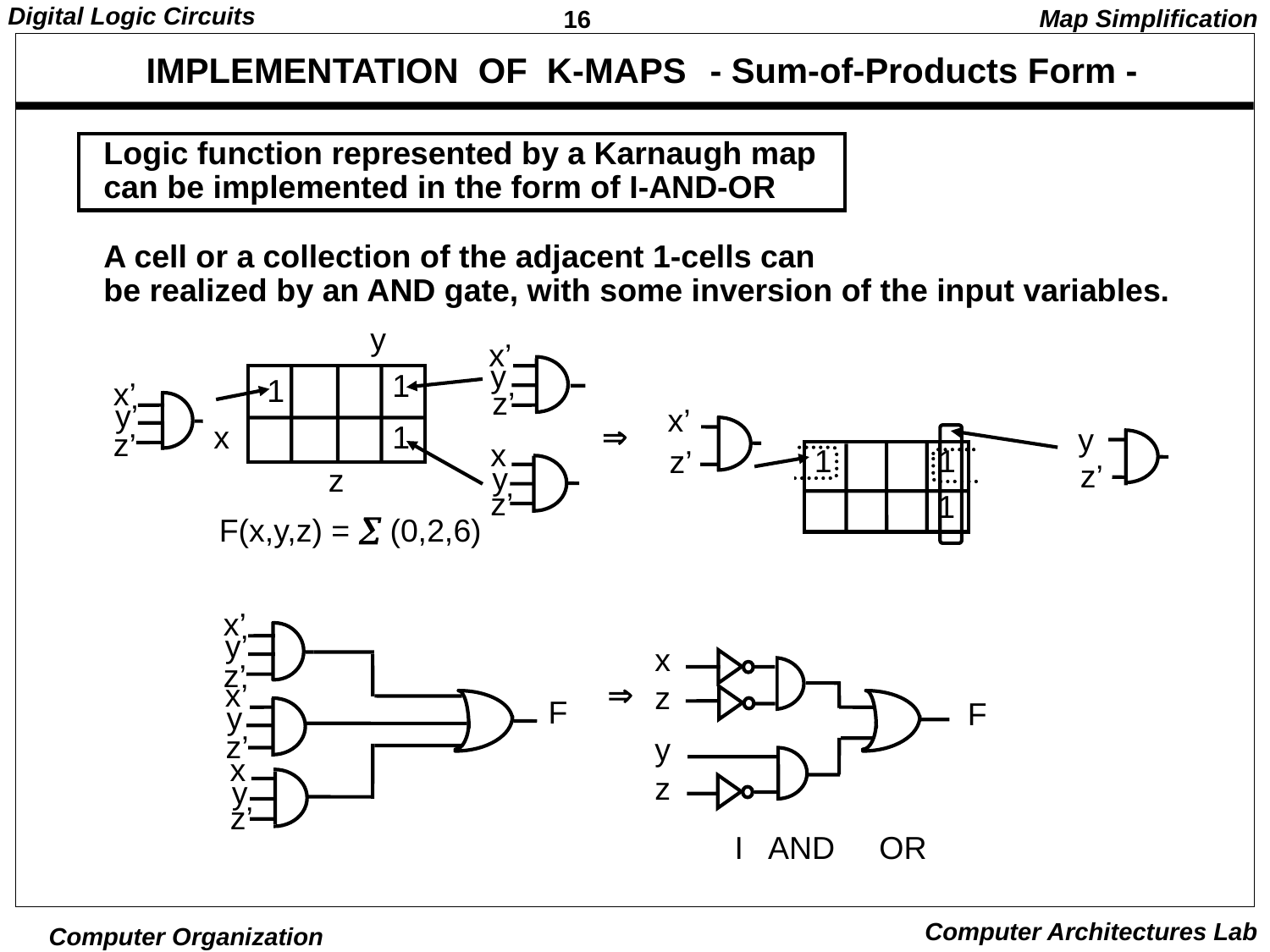

Map Simplification
# IMPLEMENTATION  OF  K-MAPS   - Sum-of-Products Form -
Logic function represented by a Karnaugh map
can be implemented in the form of I-AND-OR

A cell or a collection of the adjacent 1-cells can
be realized by an AND gate, with some inversion of the input variables.

y
x’

y

1

1
x’

z’

y’
x’

⇒
x
1

y

z’

x

1            1

z’

z’

y

z

z’

1

F(x,y,z) = ∑ (0,2,6)
x’

y’

x

z’

⇒
x’

z

F

F

y

z’

y

x

z

y

z’

I   AND     OR